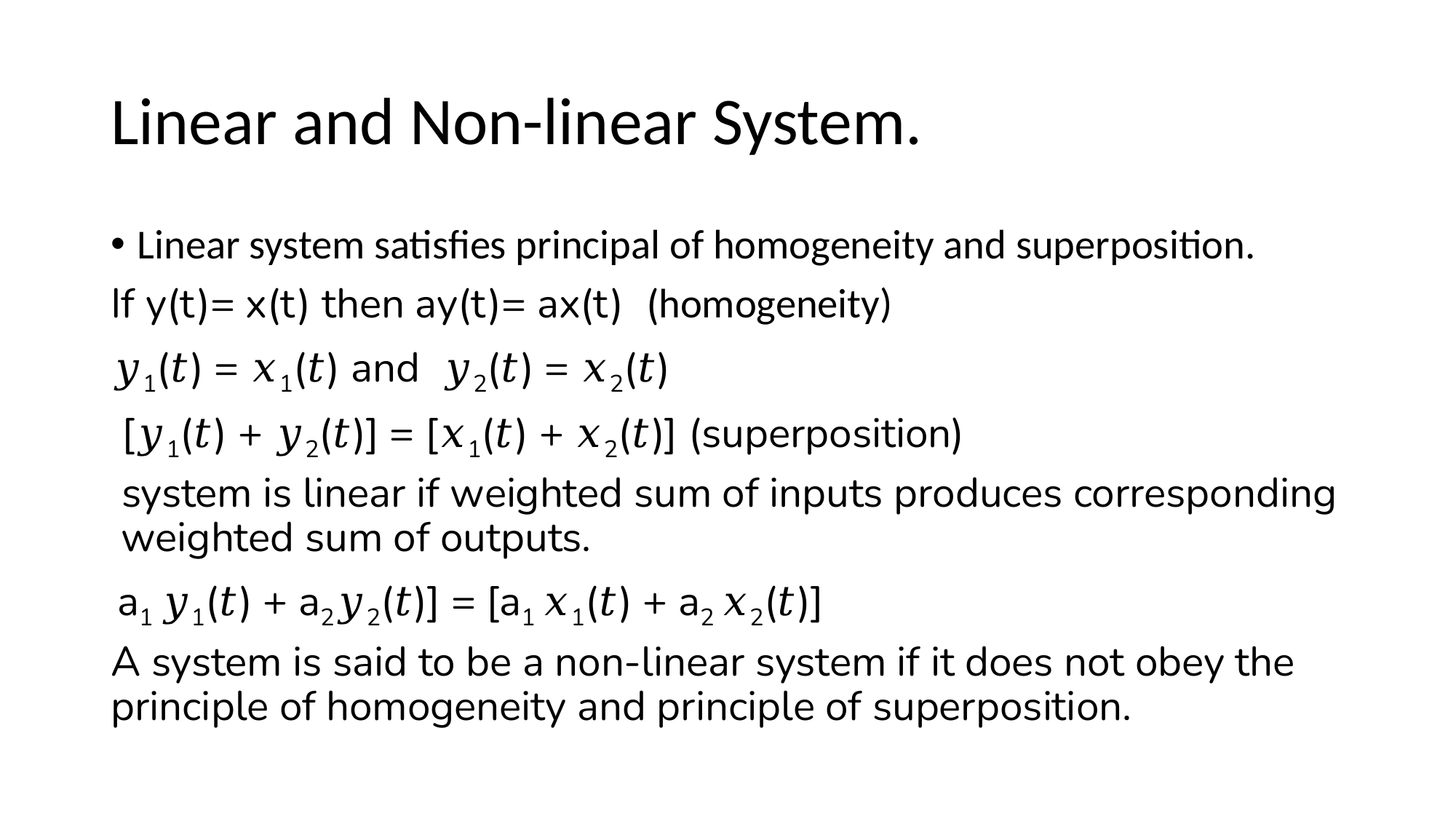

# Linear and Non-linear System.
Linear system satisfies principal of homogeneity and superposition.
If y(t)= x(t) then ay(t)= ax(t)  (homogeneity)
𝑦1(𝑡) = 𝑥1(𝑡) and  𝑦2(𝑡) = 𝑥2(𝑡)
 [𝑦1(𝑡) + 𝑦2(𝑡)] = [𝑥1(𝑡) + 𝑥2(𝑡)] (superposition)
 system is linear if weighted sum of inputs produces corresponding  weighted sum of outputs.
 a1 𝑦1(𝑡) + a2𝑦2(𝑡)] = [a1 𝑥1(𝑡) + a2 𝑥2(𝑡)]
A system is said to be a non-linear system if it does not obey the principle of homogeneity and principle of superposition.